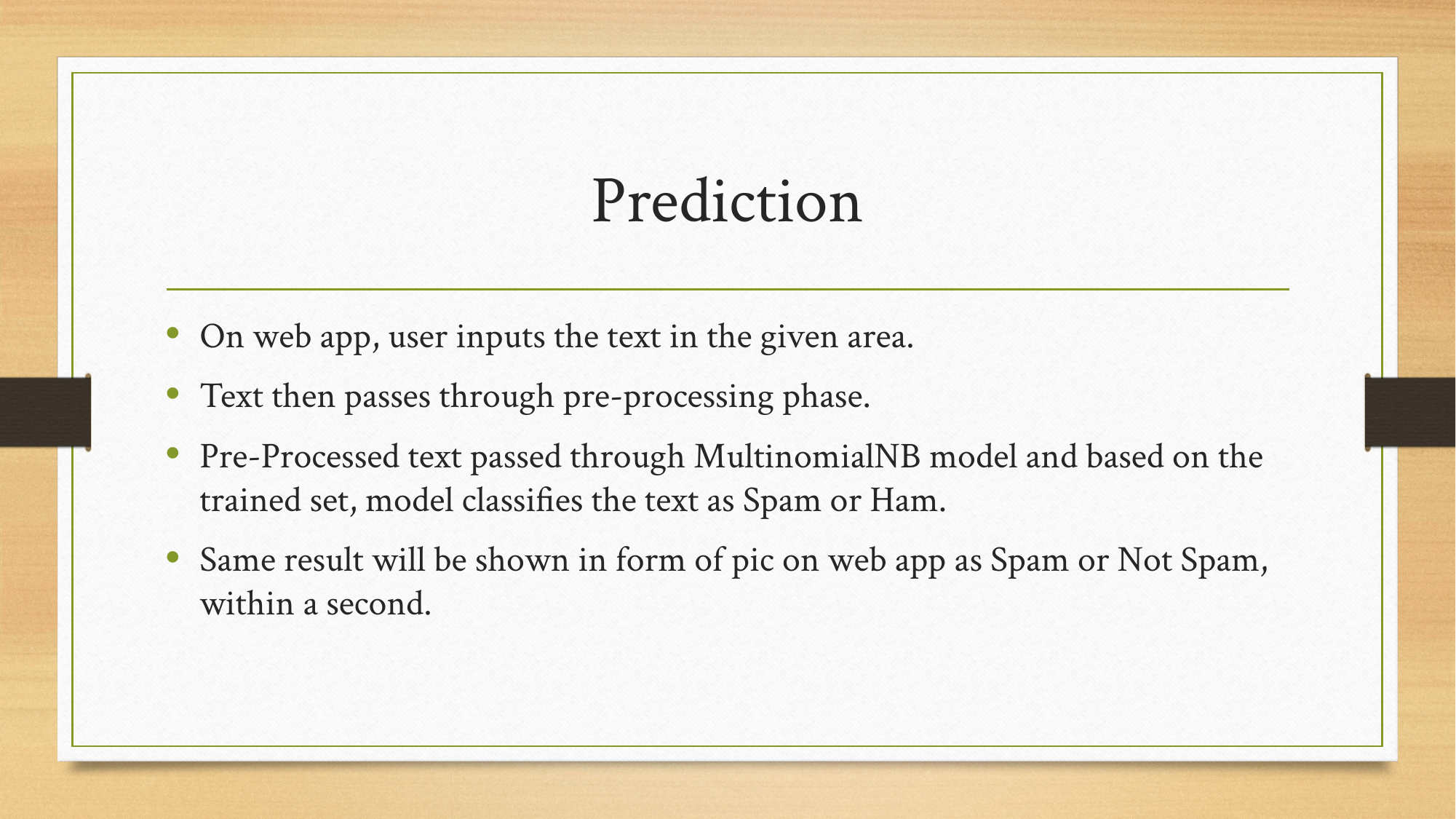

# Prediction
On web app, user inputs the text in the given area.
Text then passes through pre-processing phase.
Pre-Processed text passed through MultinomialNB model and based on the trained set, model classifies the text as Spam or Ham.
Same result will be shown in form of pic on web app as Spam or Not Spam, within a second.